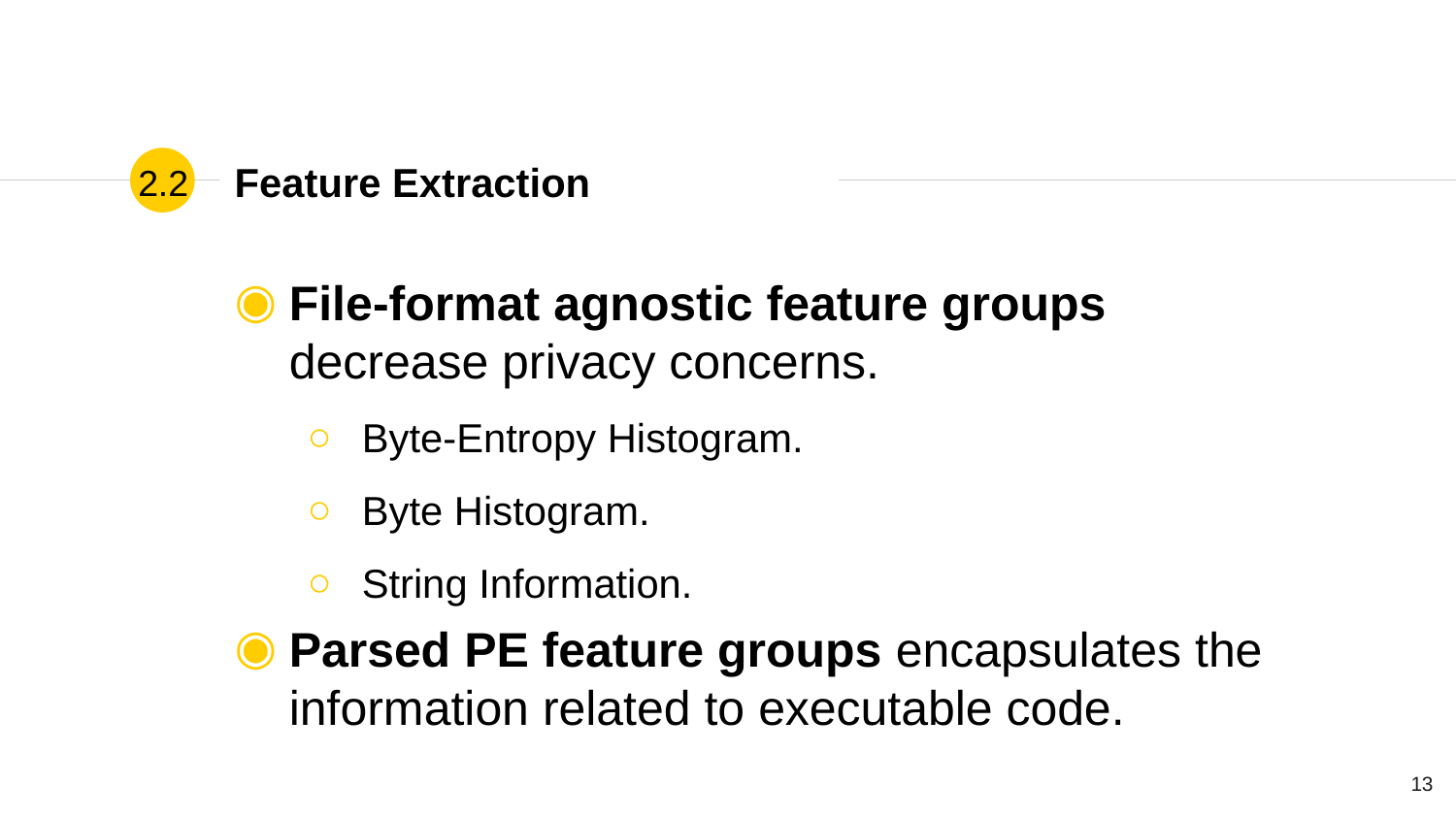

2.2
# Feature Extraction
File-format agnostic feature groups decrease privacy concerns.
Byte-Entropy Histogram.
Byte Histogram.
String Information.
Parsed PE feature groups encapsulates the information related to executable code.
13